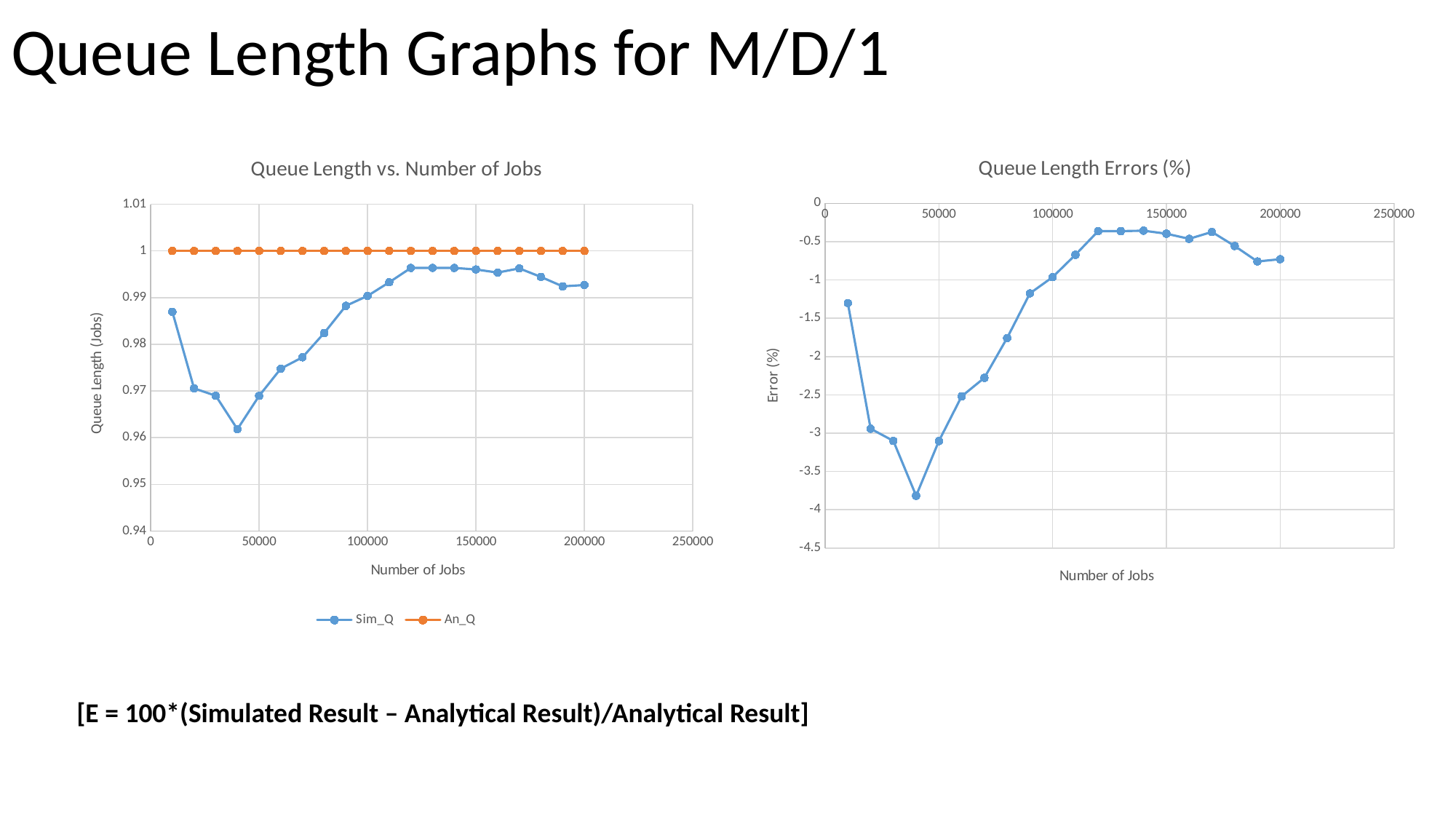

# Queue Length Graphs for M/D/1

### Chart: Queue Length vs. Number of Jobs

| Category | Sim_Q  | An_Q |
|---|---|---|

### Chart: Queue Length Errors (%)

| Category | Error Q |
|---|---|
[E = 100*(Simulated Result – Analytical Result)/Analytical Result]